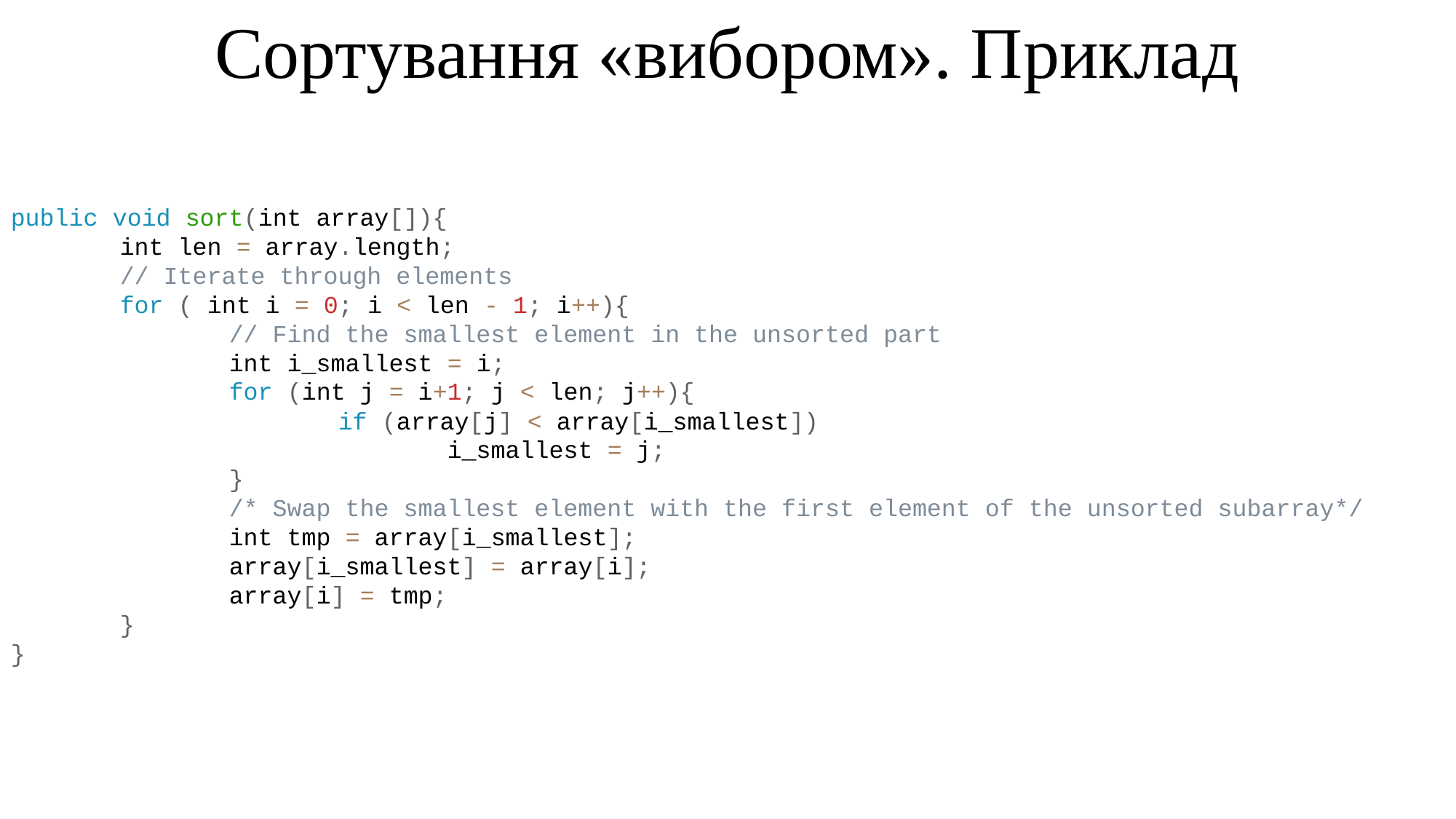

Сортування «вибором». Приклад
public void sort(int array[]){
	int len = array.length;
	// Iterate through elements
	for ( int i = 0; i < len - 1; i++){
		// Find the smallest element in the unsorted part
		int i_smallest = i;
		for (int j = i+1; j < len; j++){
			if (array[j] < array[i_smallest])
				i_smallest = j;
		}
		/* Swap the smallest element with the first element of the unsorted subarray*/
		int tmp = array[i_smallest];
		array[i_smallest] = array[i];
		array[i] = tmp;
	}
}